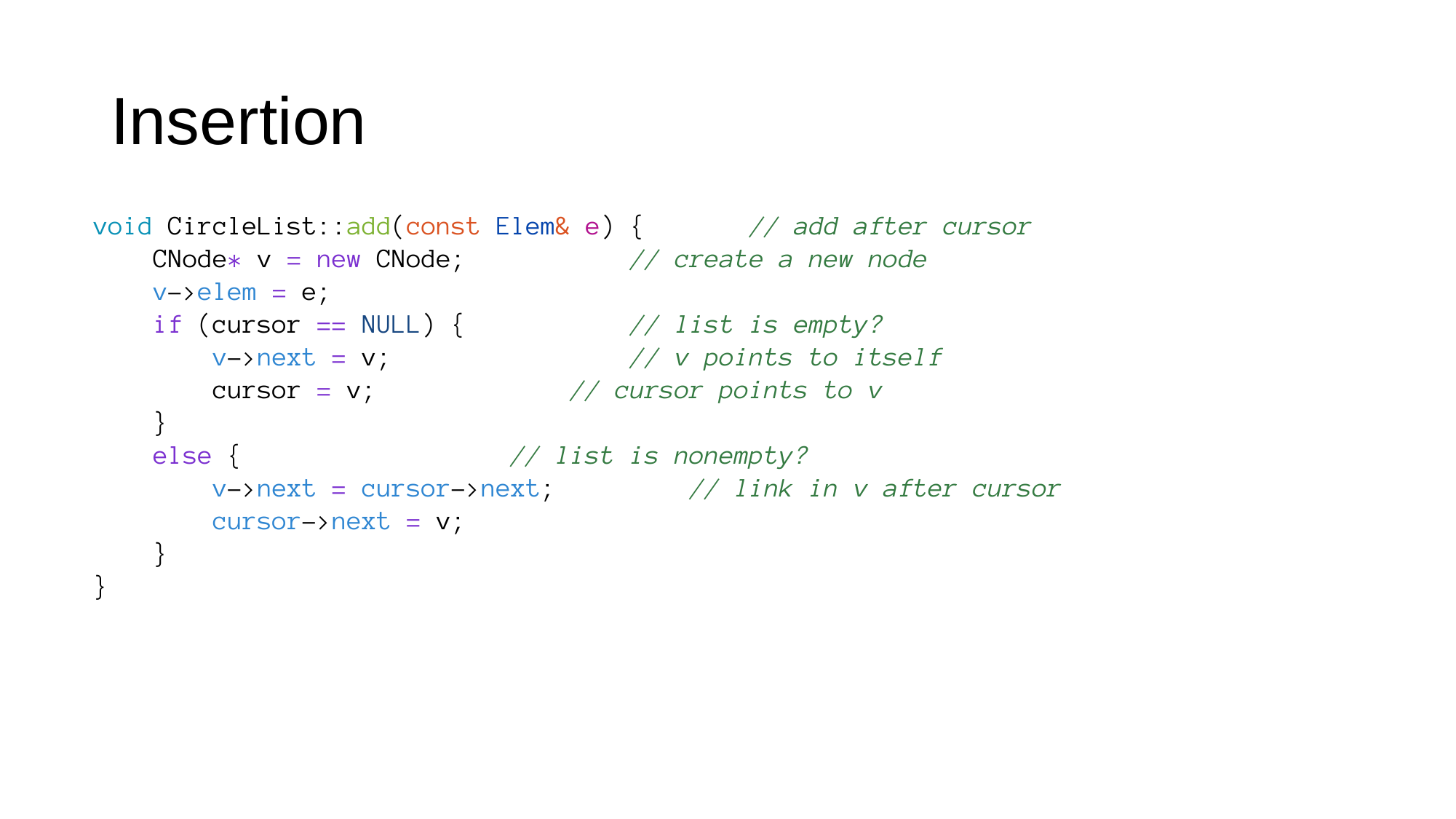

# Insertion
void CircleList::add(const Elem& e) {       // add after cursor
    CNode* v = new CNode;           // create a new node
    v->elem = e;
    if (cursor == NULL) {           // list is empty?
        v->next = v;                // v points to itself
        cursor = v;             // cursor points to v
    }
    else {                  // list is nonempty?
        v->next = cursor->next;         // link in v after cursor
        cursor->next = v;
    }
}